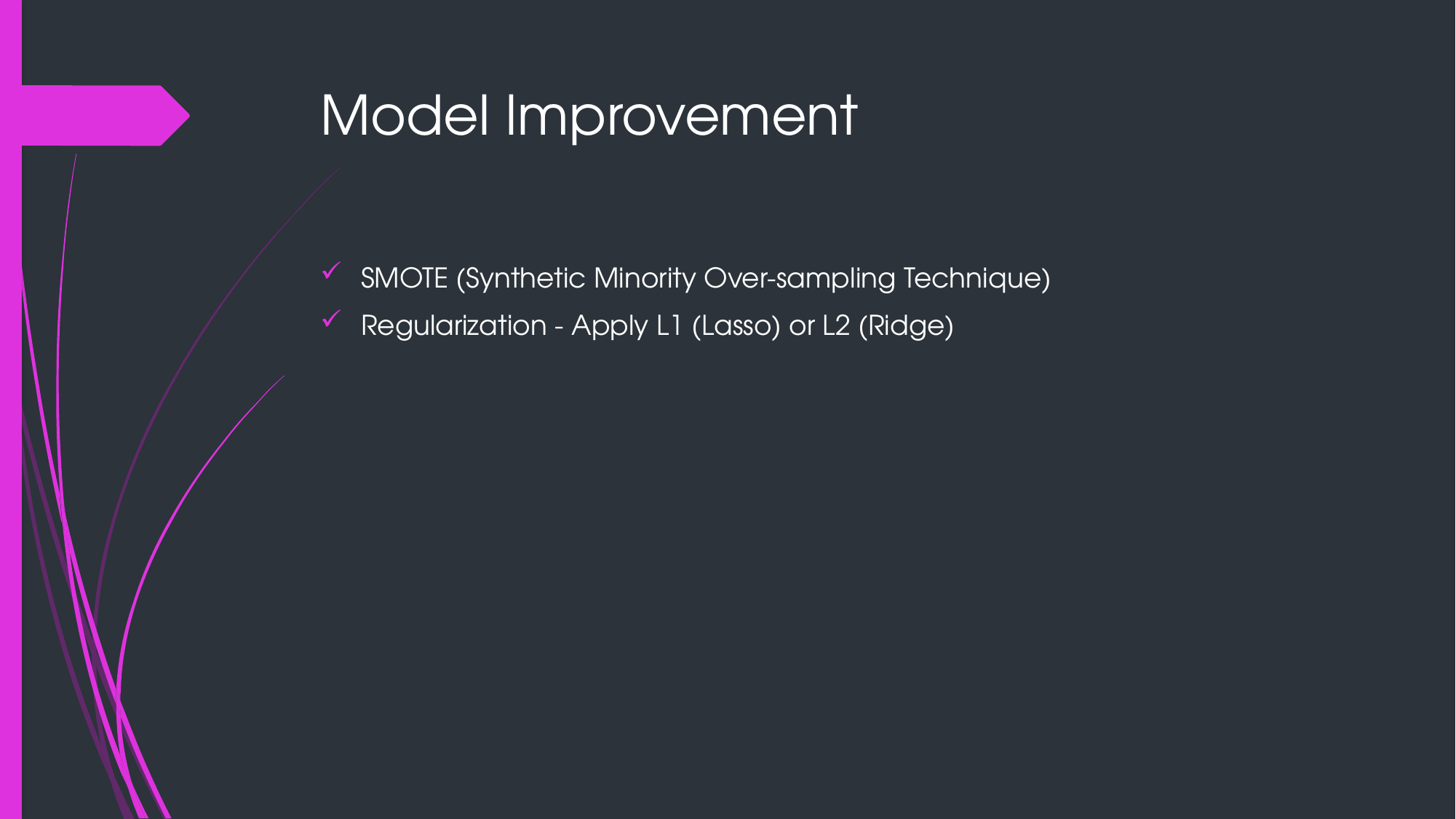

# Model Improvement
SMOTE (Synthetic Minority Over-sampling Technique)
Regularization - Apply L1 (Lasso) or L2 (Ridge)